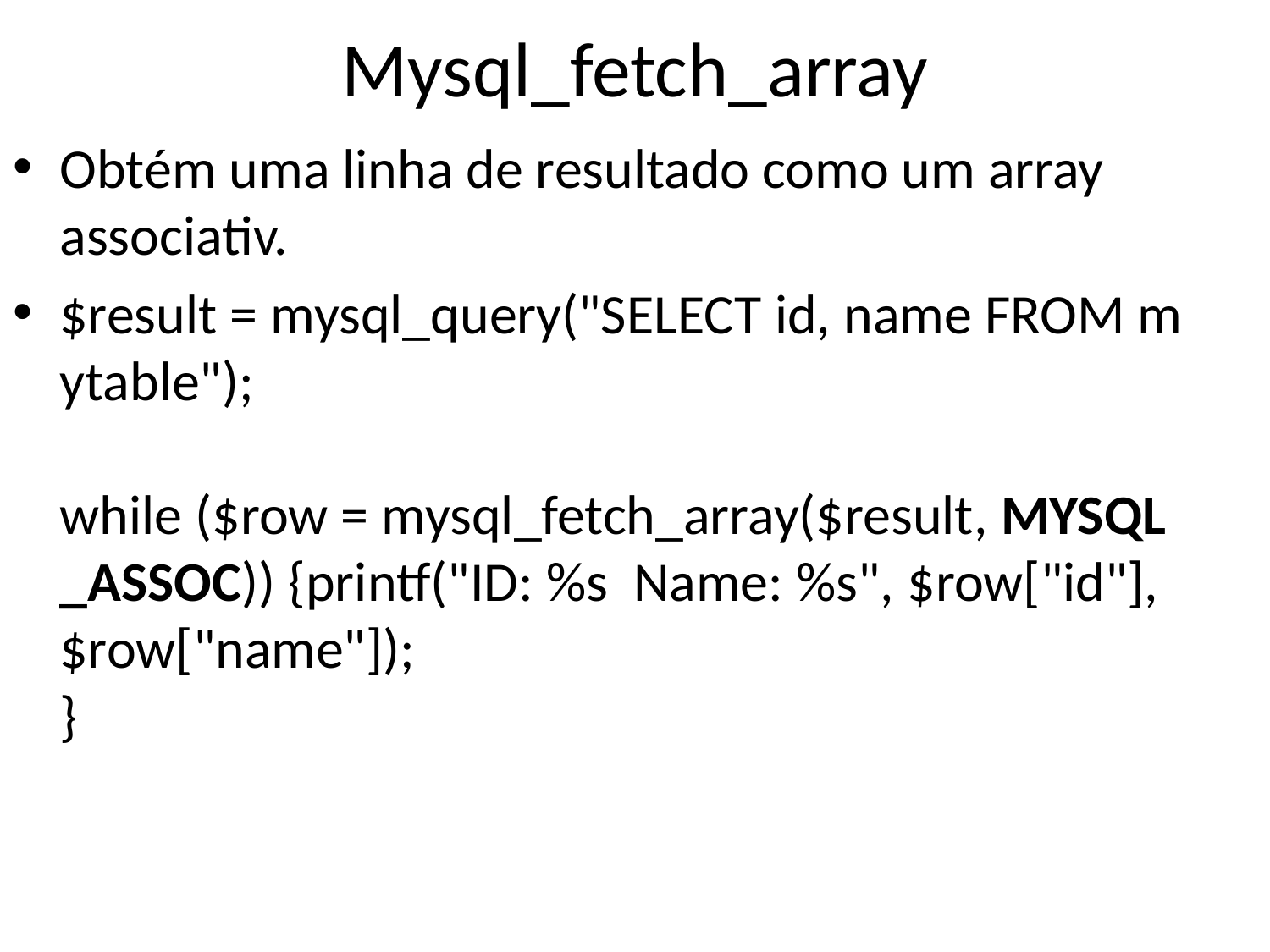

# Mysql_fetch_array
Obtém uma linha de resultado como um array associativ.
$result = mysql_query("SELECT id, name FROM mytable");
while ($row = mysql_fetch_array($result, MYSQL_ASSOC)) {printf("ID: %s  Name: %s", $row["id"], $row["name"]);
}